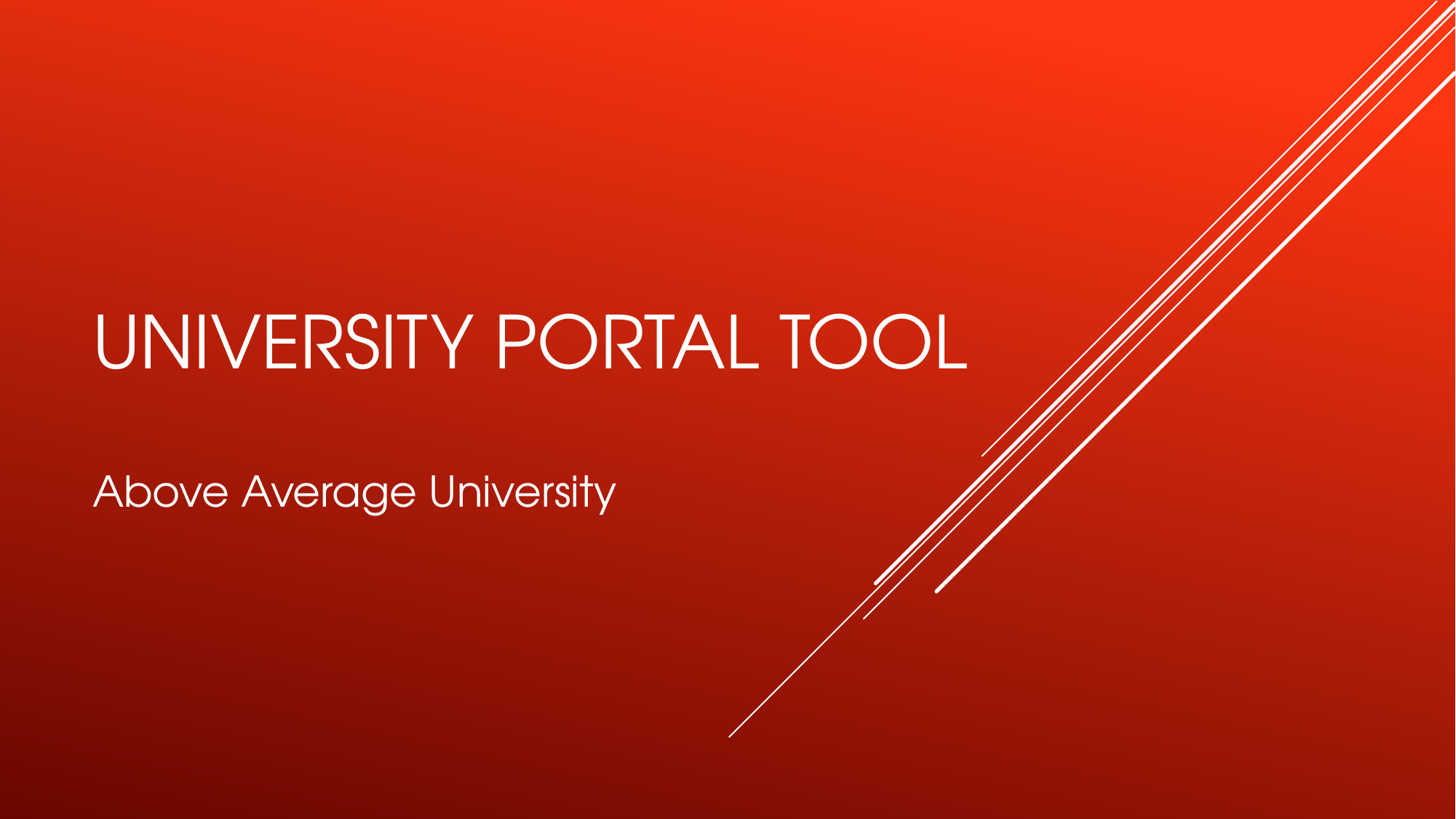

# University Portal Tool
Above Average University